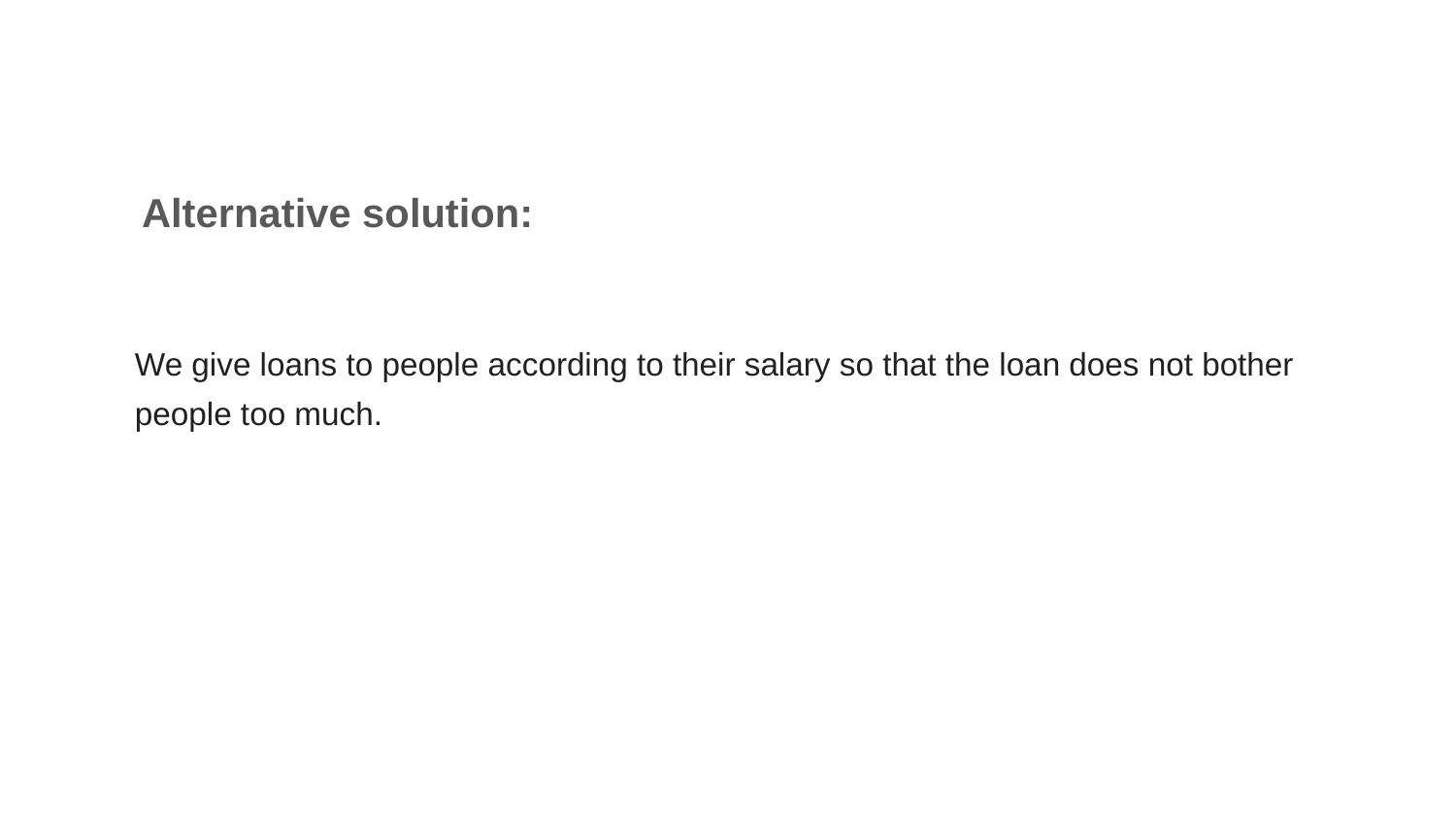

#
Alternative solution:

We give loans to people according to their salary so that the loan does not bother people too much.